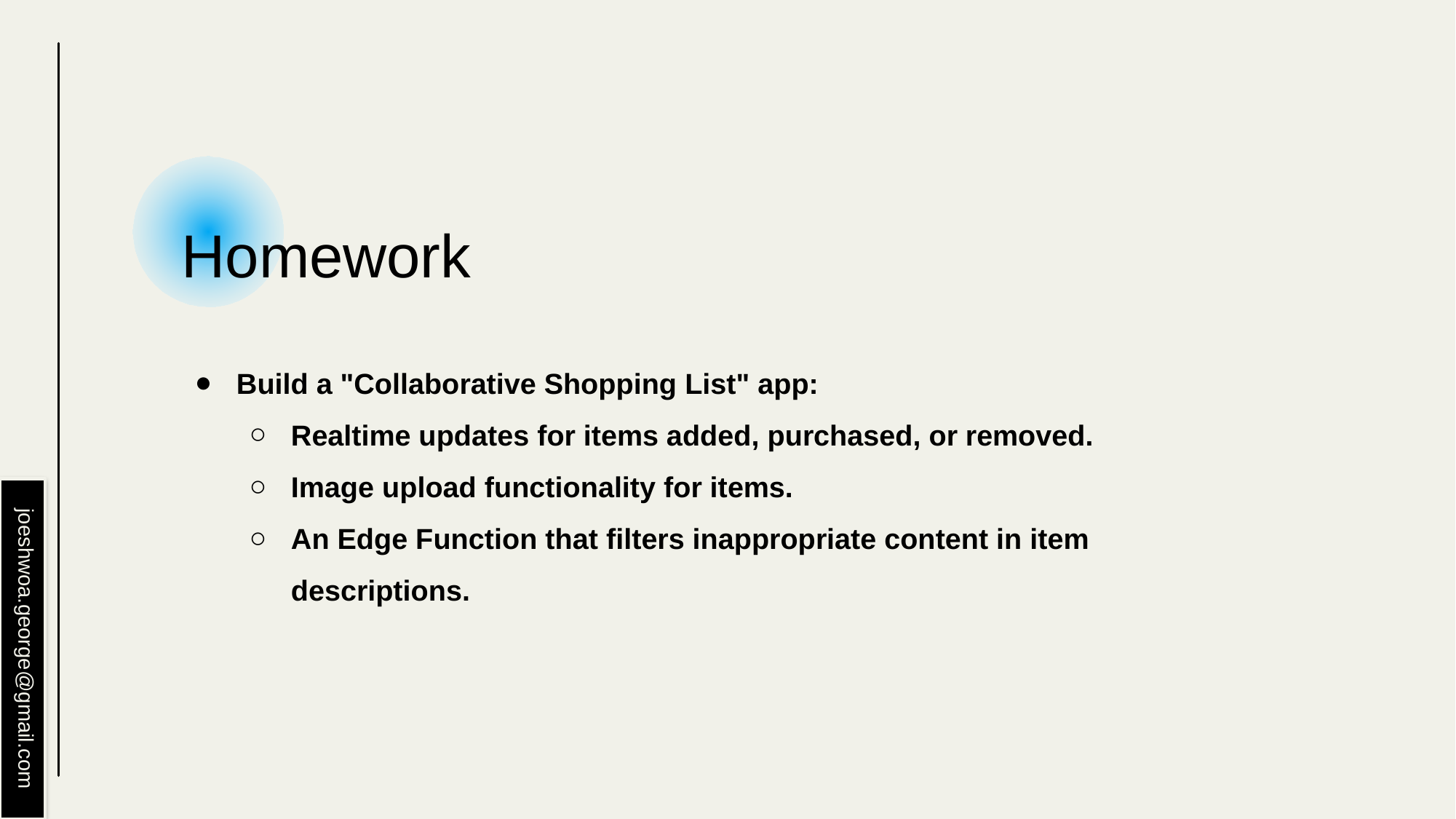

# Homework
Build a "Collaborative Shopping List" app:
Realtime updates for items added, purchased, or removed.
Image upload functionality for items.
An Edge Function that filters inappropriate content in item descriptions.
joeshwoa.george@gmail.com